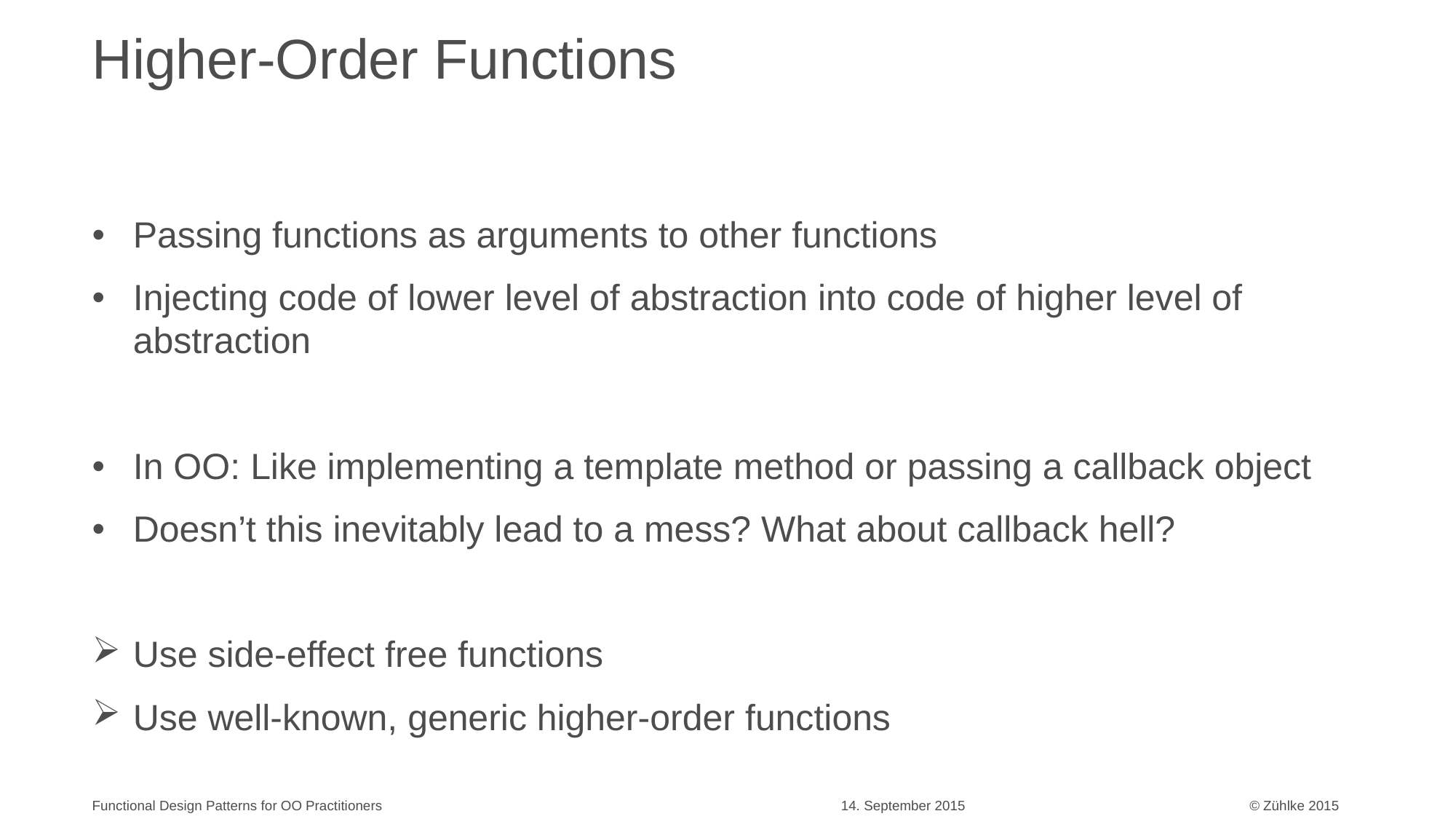

# Higher-Order Functions

Passing functions as arguments to other functions
Injecting code of lower level of abstraction into code of higher level of abstraction

In OO: Like implementing a template method or passing a callback object
Doesn’t this inevitably lead to a mess? What about callback hell?

Use side-effect free functions
Use well-known, generic higher-order functions
Functional Design Patterns for OO Practitioners
14. September 2015